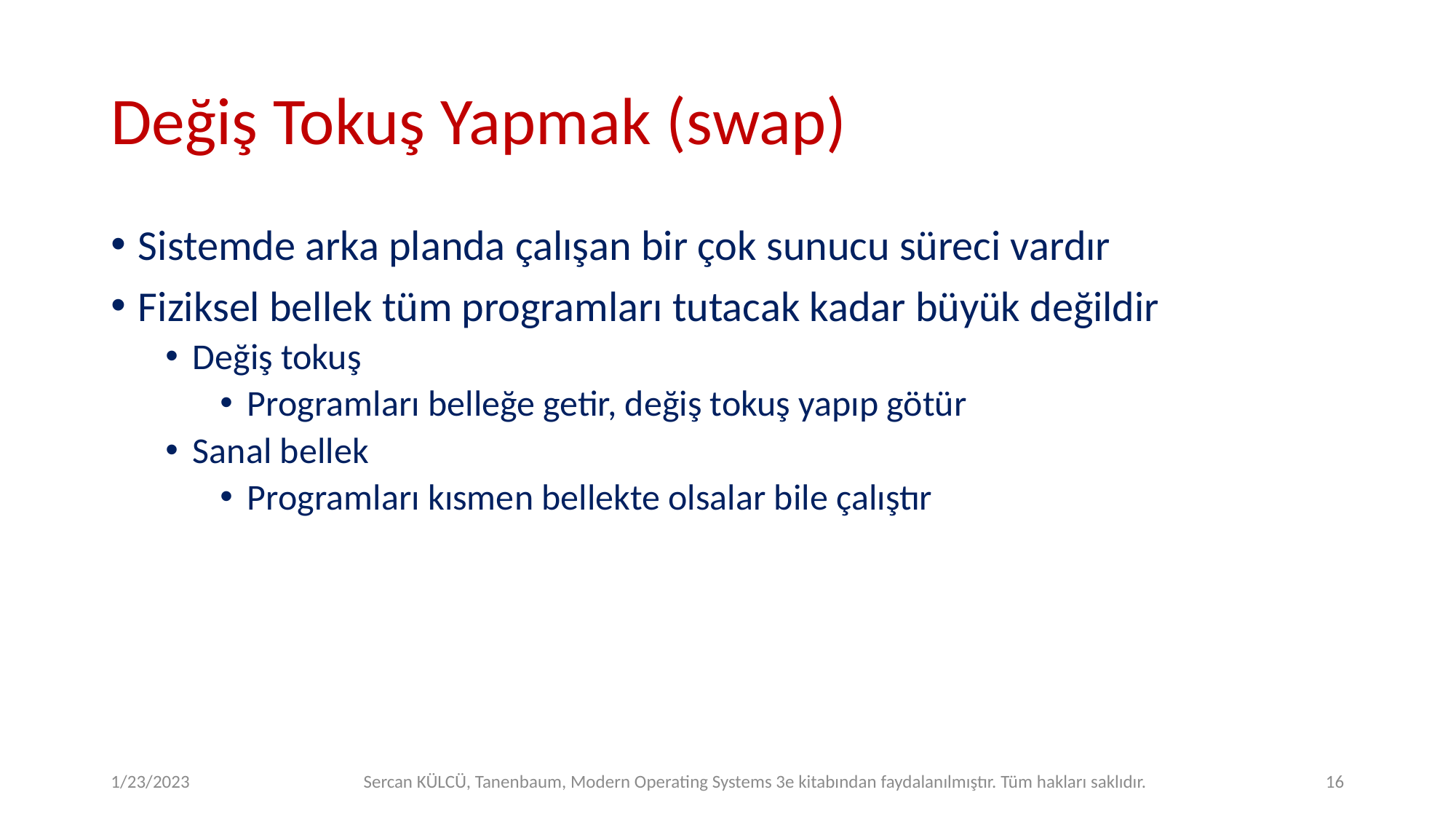

# Değiş Tokuş Yapmak (swap)
Sistemde arka planda çalışan bir çok sunucu süreci vardır
Fiziksel bellek tüm programları tutacak kadar büyük değildir
Değiş tokuş
Programları belleğe getir, değiş tokuş yapıp götür
Sanal bellek
Programları kısmen bellekte olsalar bile çalıştır
1/23/2023
Sercan KÜLCÜ, Tanenbaum, Modern Operating Systems 3e kitabından faydalanılmıştır. Tüm hakları saklıdır.
16